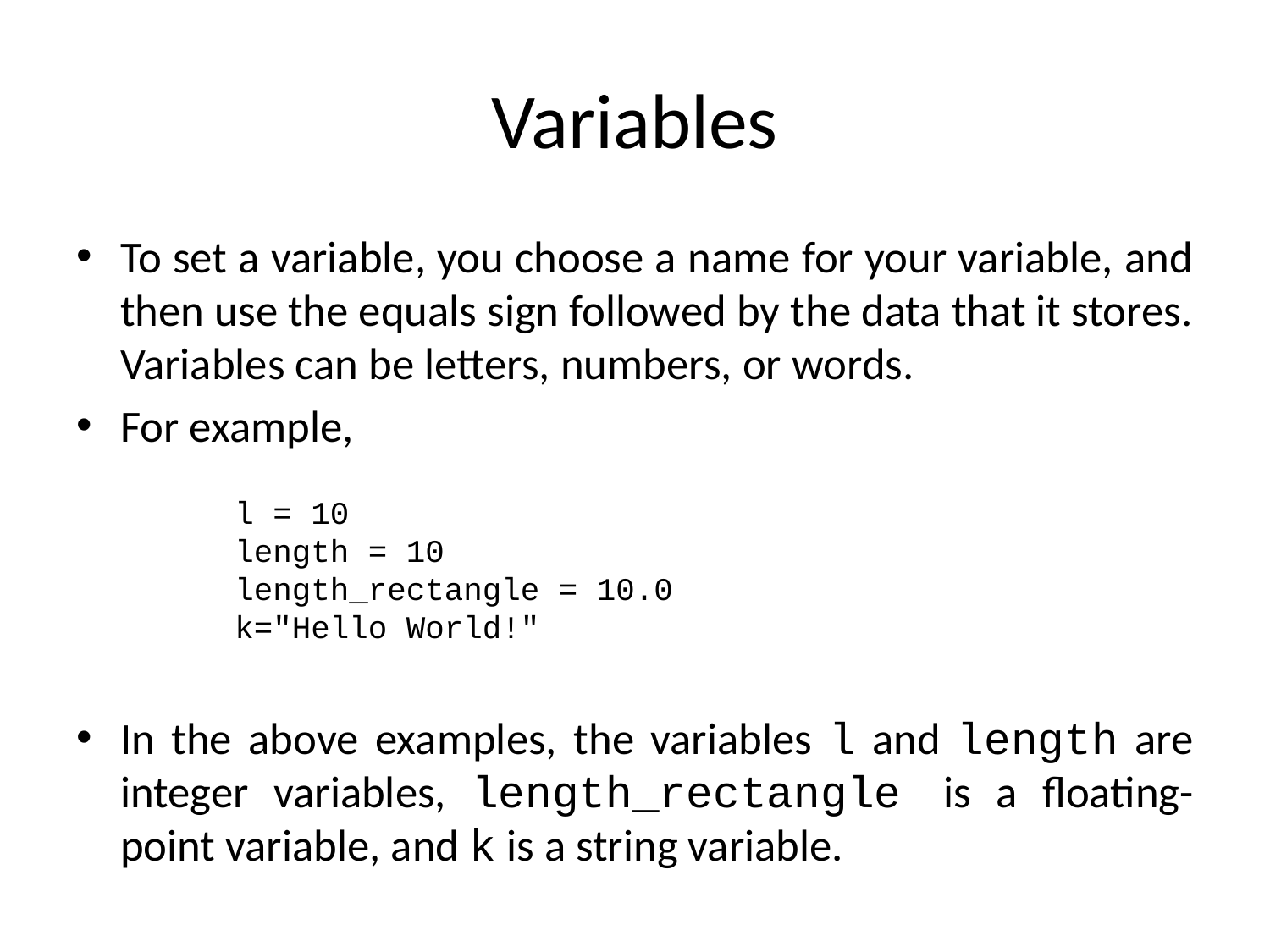

# Variables
To set a variable, you choose a name for your variable, and then use the equals sign followed by the data that it stores. Variables can be letters, numbers, or words.
For example,

In the above examples, the variables l and length are integer variables, length_rectangle is a floating-point variable, and k is a string variable.
l = 10
length = 10
length_rectangle = 10.0
k="Hello World!"